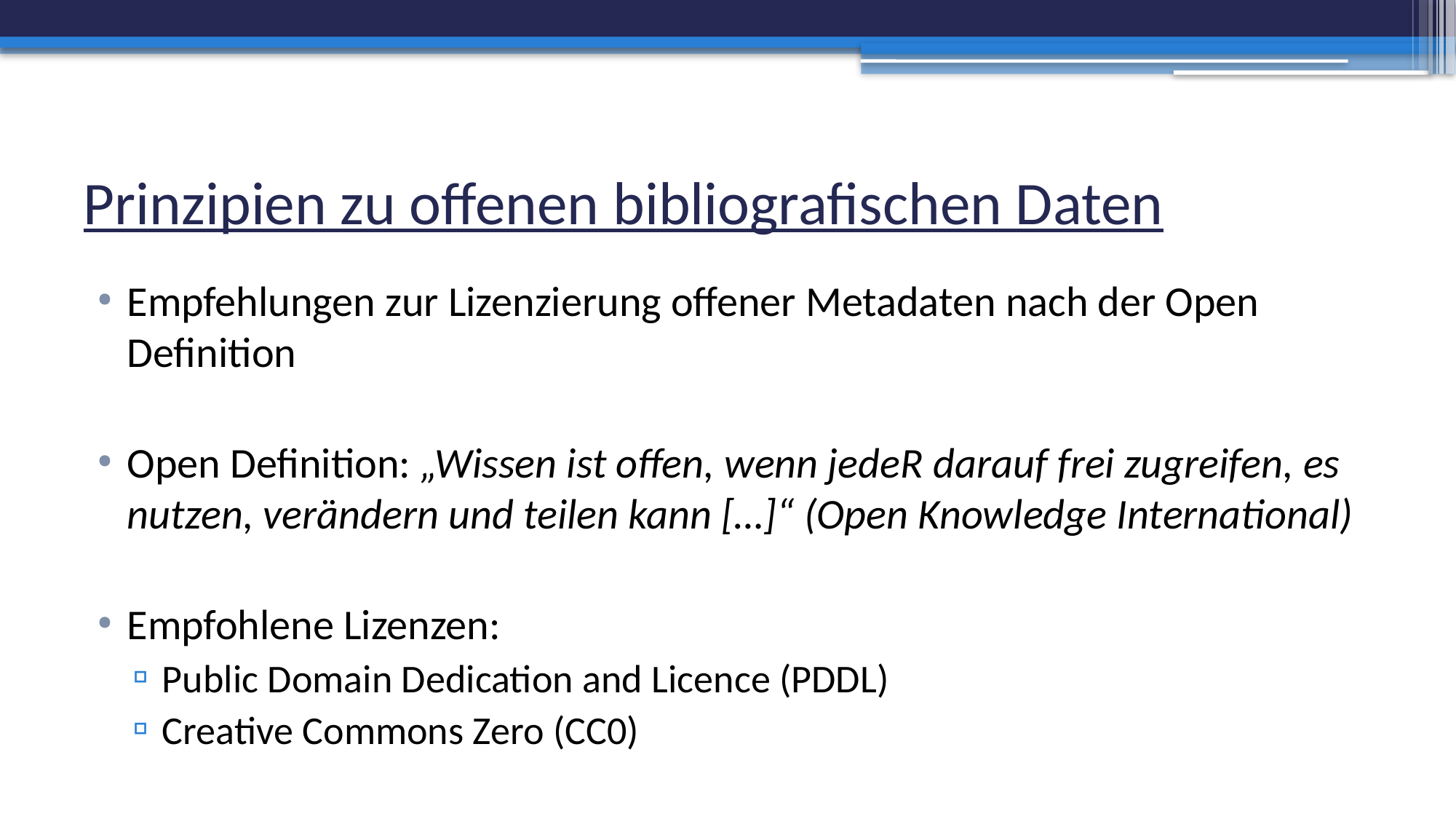

# Prinzipien zu offenen bibliografischen Daten
Empfehlungen zur Lizenzierung offener Metadaten nach der Open Definition

Open Definition: „Wissen ist offen, wenn jedeR darauf frei zugreifen, es nutzen, verändern und teilen kann […]“ (Open Knowledge International)

Empfohlene Lizenzen:
Public Domain Dedication and Licence (PDDL)
Creative Commons Zero (CC0)